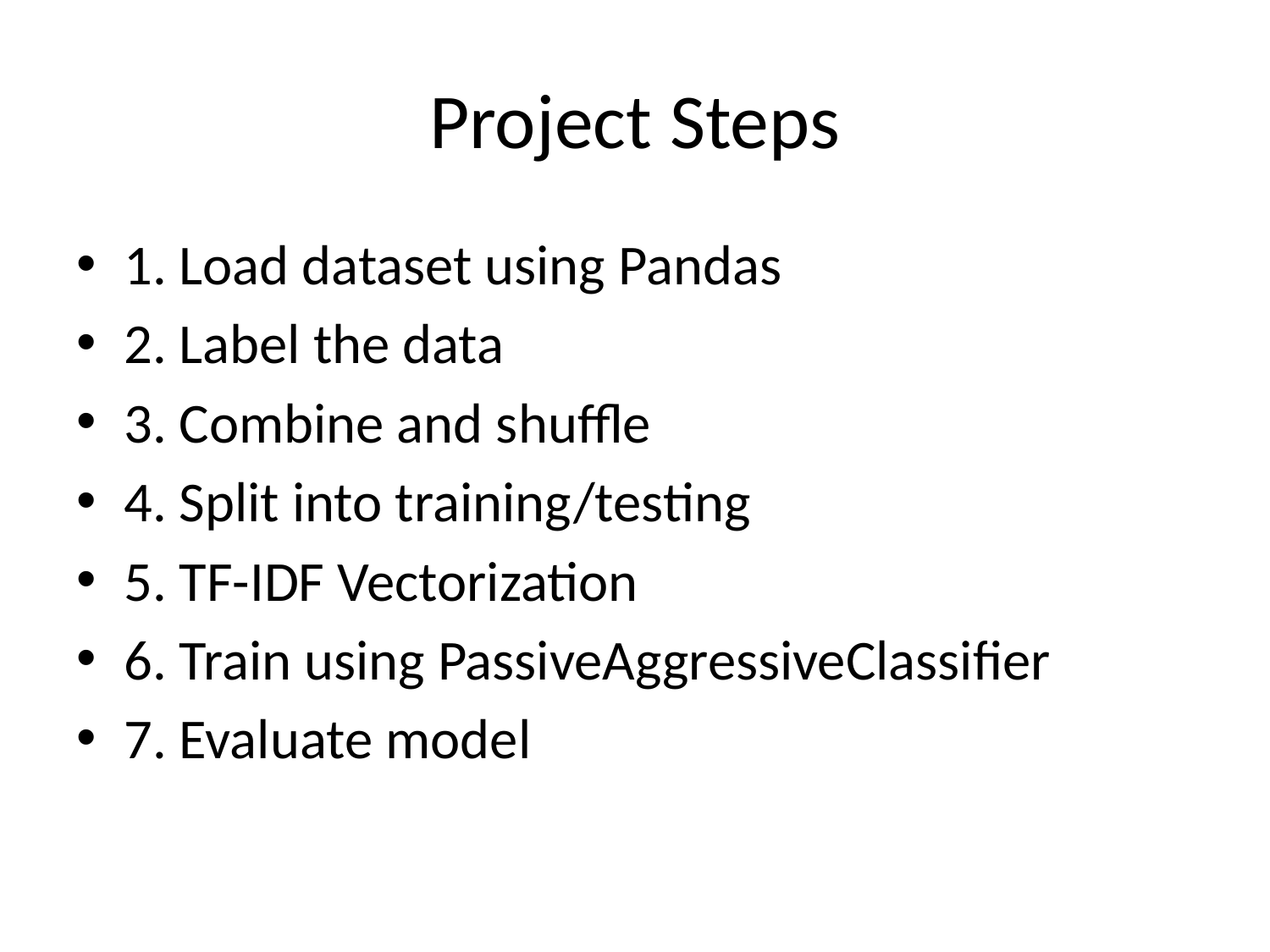

# Project Steps
1. Load dataset using Pandas
2. Label the data
3. Combine and shuffle
4. Split into training/testing
5. TF-IDF Vectorization
6. Train using PassiveAggressiveClassifier
7. Evaluate model